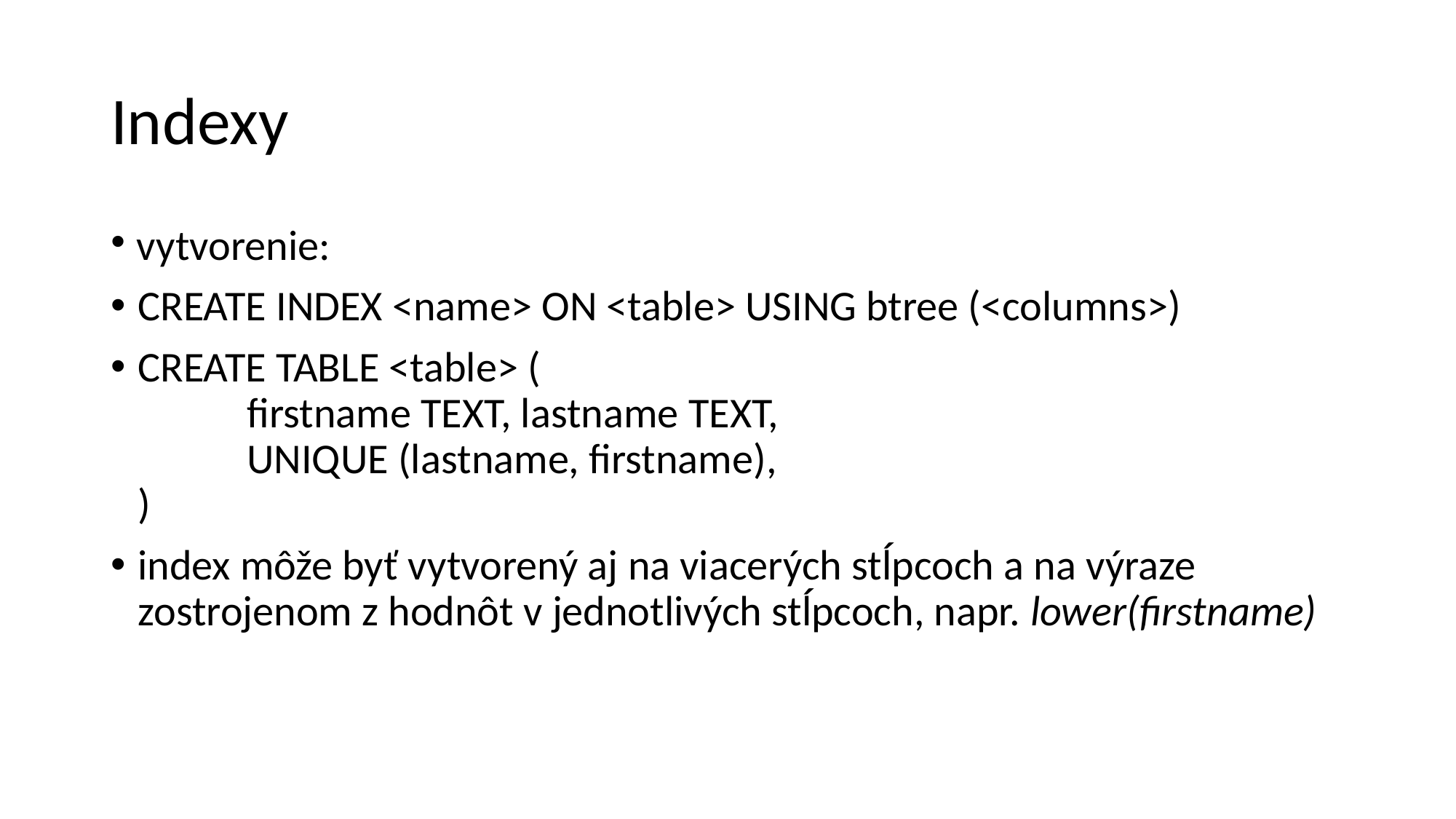

Indexy
vytvorenie:
CREATE INDEX <name> ON <table> USING btree (<columns>)
CREATE TABLE <table> (
	firstname TEXT, lastname TEXT,
	UNIQUE (lastname, firstname),
)
index môže byť vytvorený aj na viacerých stĺpcoch a na výraze zostrojenom z hodnôt v jednotlivých stĺpcoch, napr. lower(firstname)